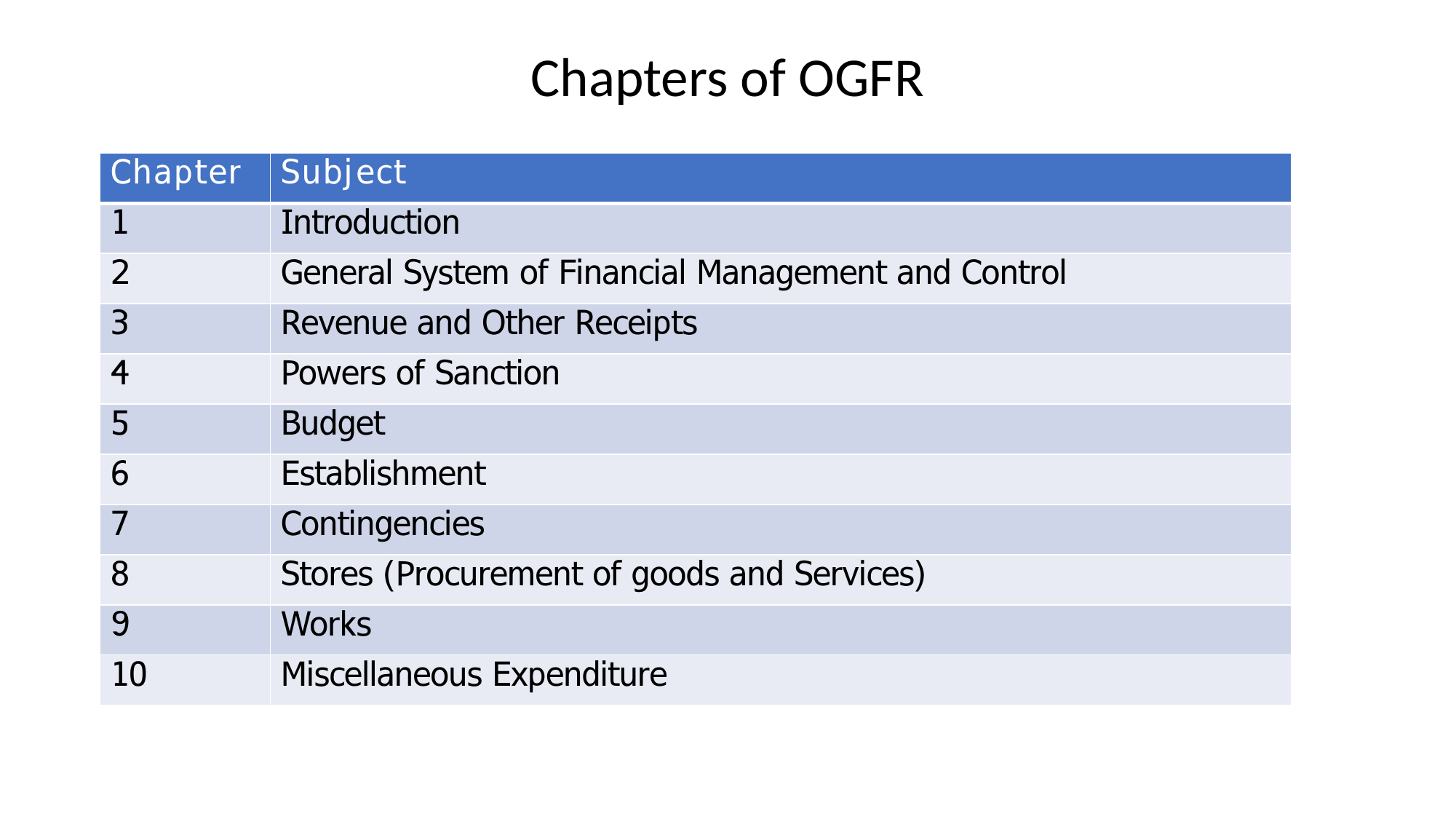

# Chapters of OGFR
| Chapter | Subject |
| --- | --- |
| 1 | Introduction |
| 2 | General System of Financial Management and Control |
| 3 | Revenue and Other Receipts |
| 4 | Powers of Sanction |
| 5 | Budget |
| 6 | Establishment |
| 7 | Contingencies |
| 8 | Stores (Procurement of goods and Services) |
| 9 | Works |
| 10 | Miscellaneous Expenditure |